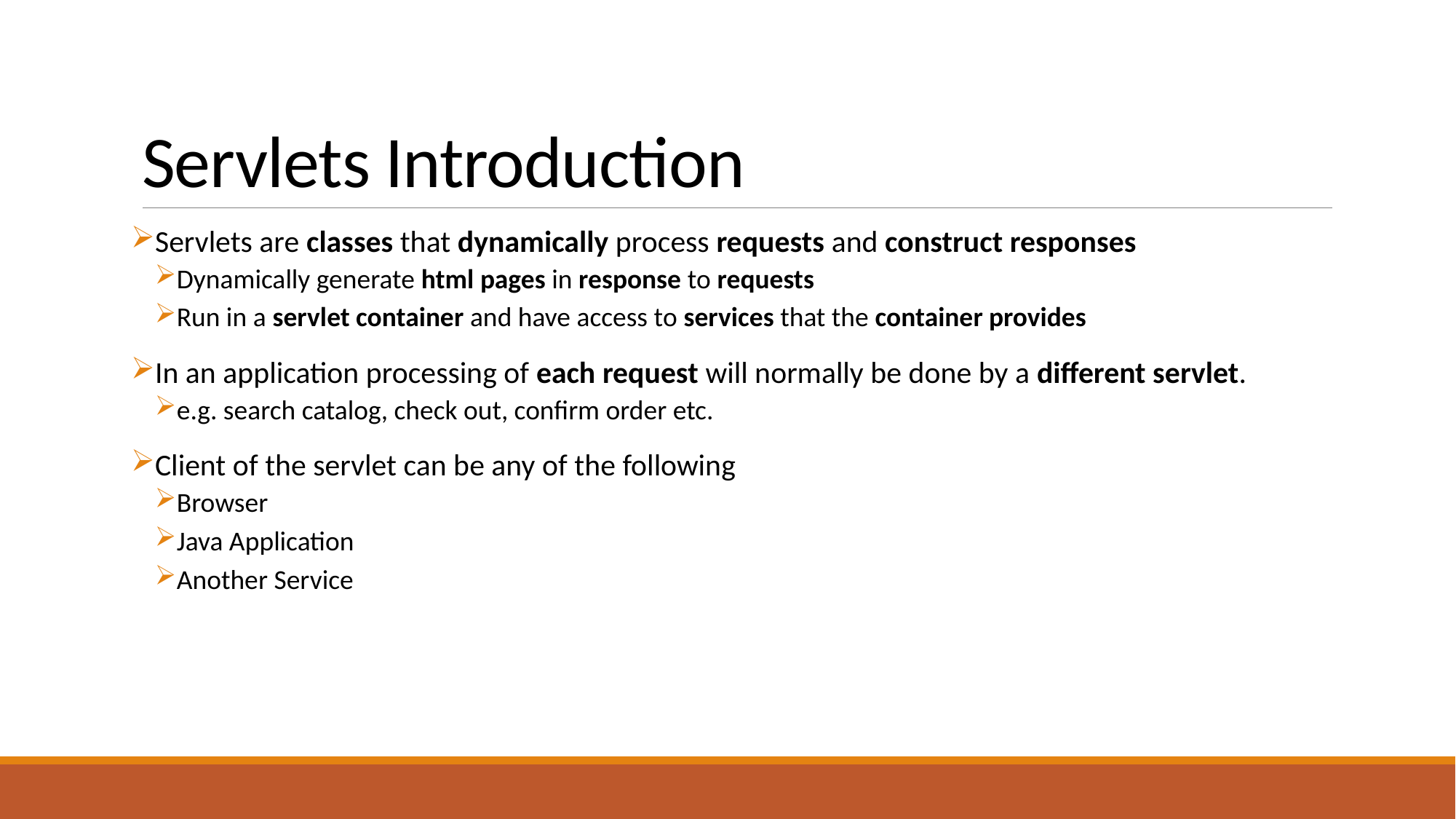

# Servlets Introduction
Servlets are classes that dynamically process requests and construct responses
Dynamically generate html pages in response to requests
Run in a servlet container and have access to services that the container provides
In an application processing of each request will normally be done by a different servlet.
e.g. search catalog, check out, confirm order etc.
Client of the servlet can be any of the following
Browser
Java Application
Another Service